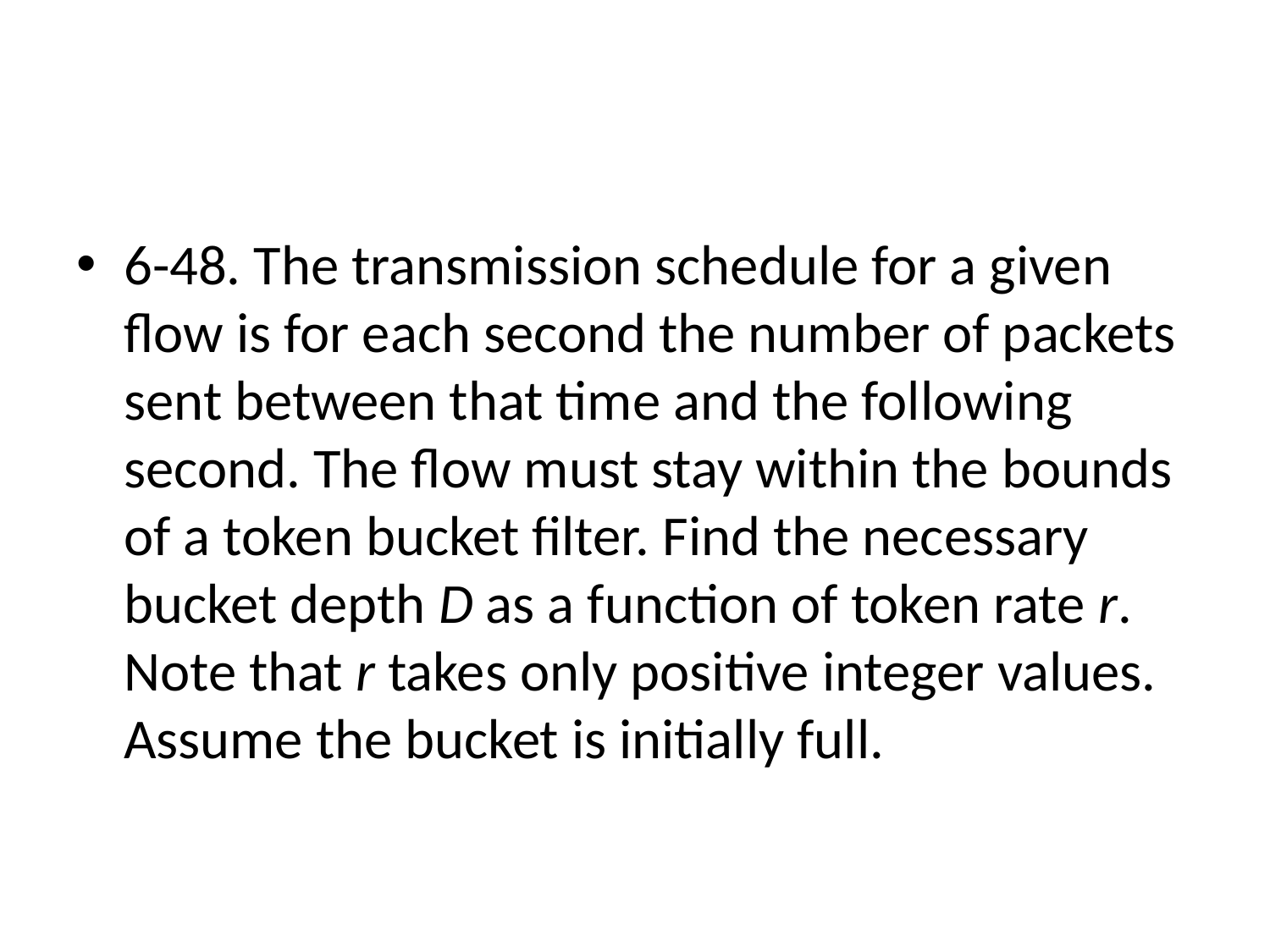

#
6-48. The transmission schedule for a given flow is for each second the number of packets sent between that time and the following second. The flow must stay within the bounds of a token bucket filter. Find the necessary bucket depth D as a function of token rate r. Note that r takes only positive integer values. Assume the bucket is initially full.